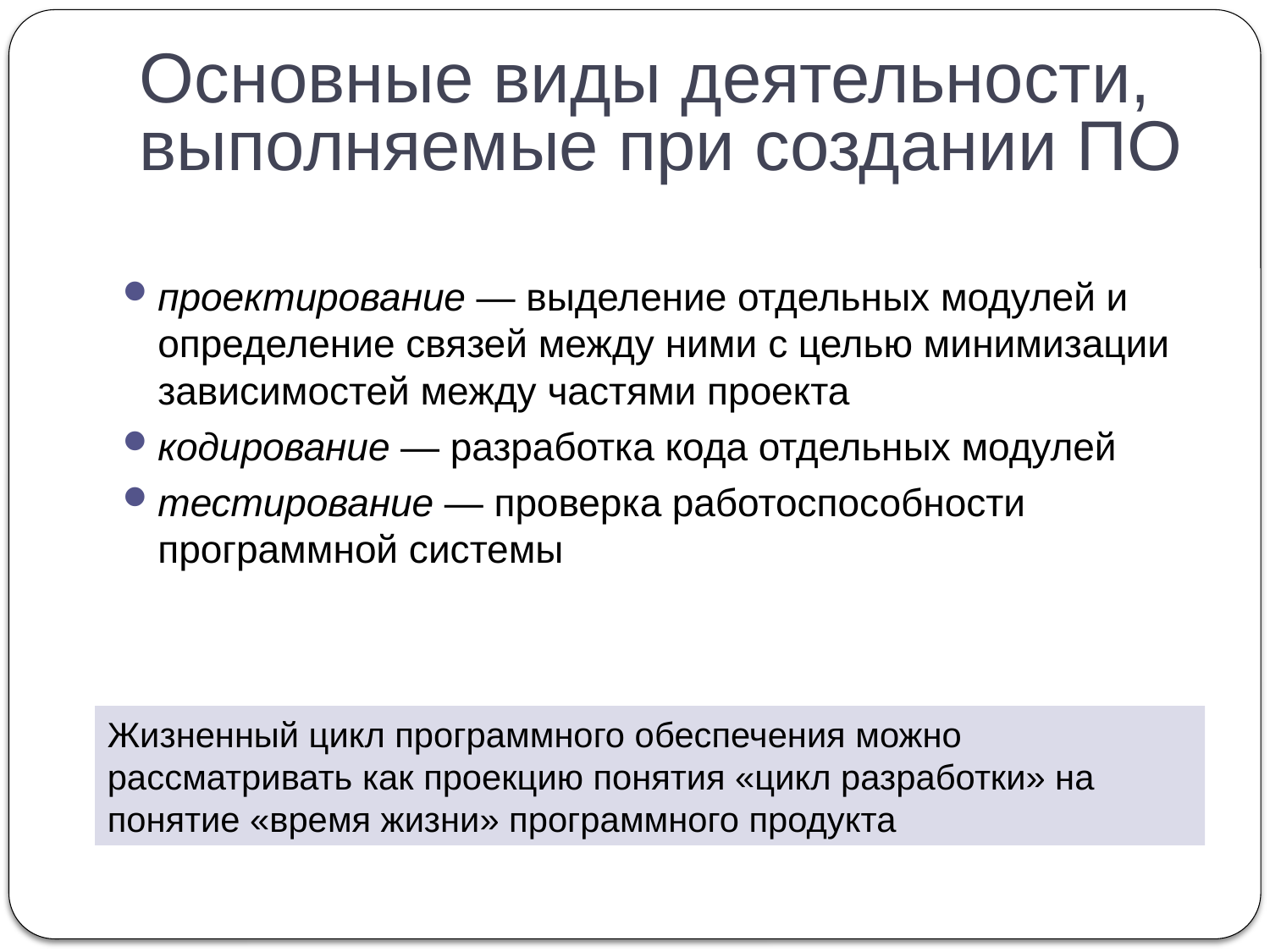

# Основные виды деятельности, выполняемые при создании ПО
проектирование — выделение отдельных модулей и определение связей между ними с целью минимизации зависимостей между частями проекта
кодирование — разработка кода отдельных модулей
тестирование — проверка работоспособности программной системы
Жизненный цикл программного обеспечения можно рассматривать как проекцию понятия «цикл разработки» на понятие «время жизни» программного продукта